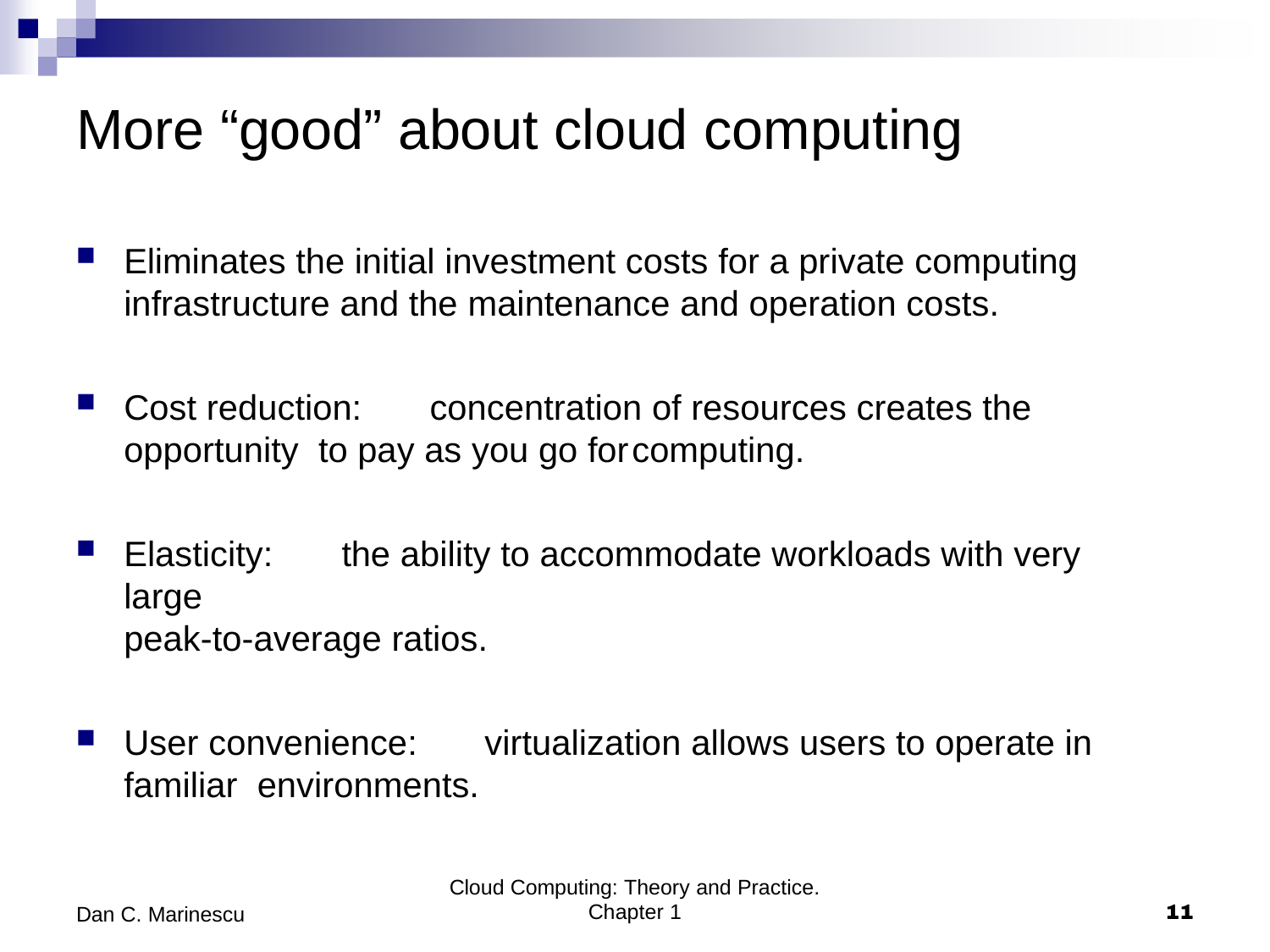

# More “good” about cloud computing
Eliminates the initial investment costs for a private computing
infrastructure and the maintenance and operation costs.

Cost reduction:	concentration of resources creates the opportunity  to pay as you go for	computing.

Elasticity:	the ability to accommodate workloads with very large
peak-to-average ratios.

User convenience:	virtualization allows users to operate in familiar  environments.
Cloud Computing: Theory and Practice.
Chapter 1
11
Dan C. Marinescu